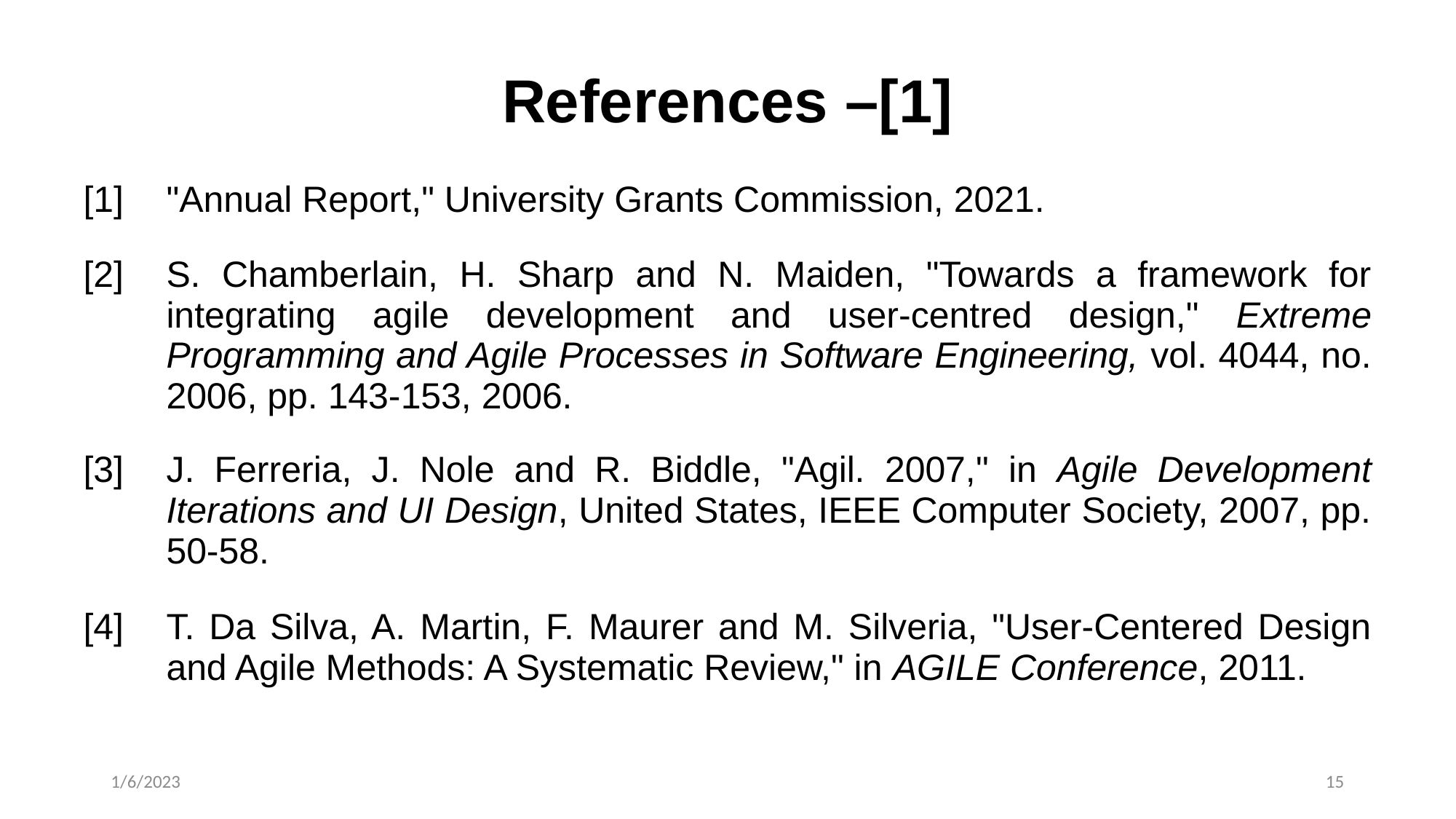

# References –[1]
| [1] | "Annual Report," University Grants Commission, 2021. |
| --- | --- |
| [2] | S. Chamberlain, H. Sharp and N. Maiden, "Towards a framework for integrating agile development and user-centred design," Extreme Programming and Agile Processes in Software Engineering, vol. 4044, no. 2006, pp. 143-153, 2006. |
| [3] | J. Ferreria, J. Nole and R. Biddle, "Agil. 2007," in Agile Development Iterations and UI Design, United States, IEEE Computer Society, 2007, pp. 50-58. |
| [4] | T. Da Silva, A. Martin, F. Maurer and M. Silveria, "User-Centered Design and Agile Methods: A Systematic Review," in AGILE Conference, 2011. |
1/6/2023
15